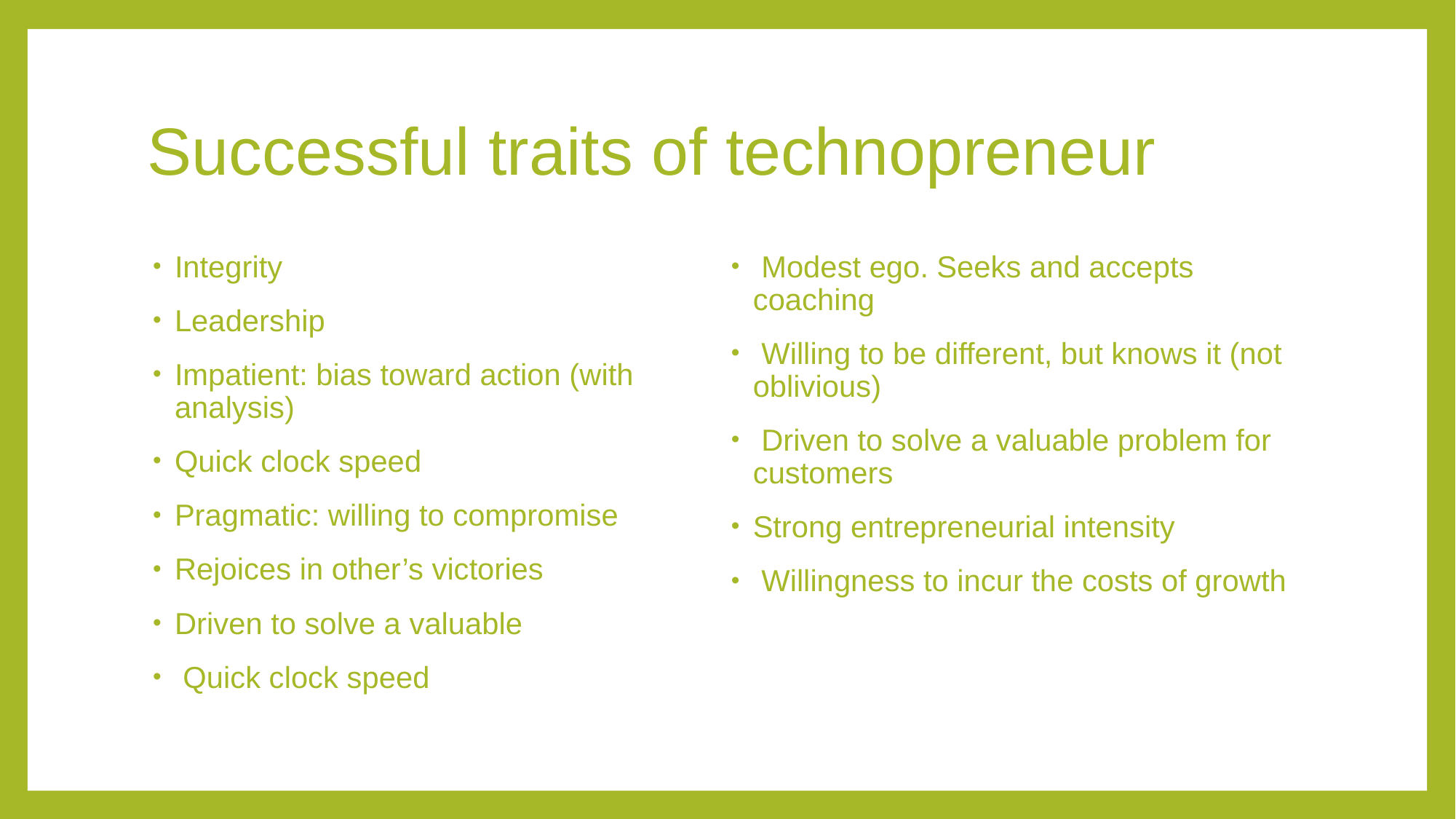

# Successful traits of technopreneur
Integrity
Leadership
Impatient: bias toward action (with analysis)
Quick clock speed
Pragmatic: willing to compromise
Rejoices in other’s victories
Driven to solve a valuable
 Quick clock speed
 Modest ego. Seeks and accepts coaching
 Willing to be different, but knows it (not oblivious)
 Driven to solve a valuable problem for customers
Strong entrepreneurial intensity
 Willingness to incur the costs of growth